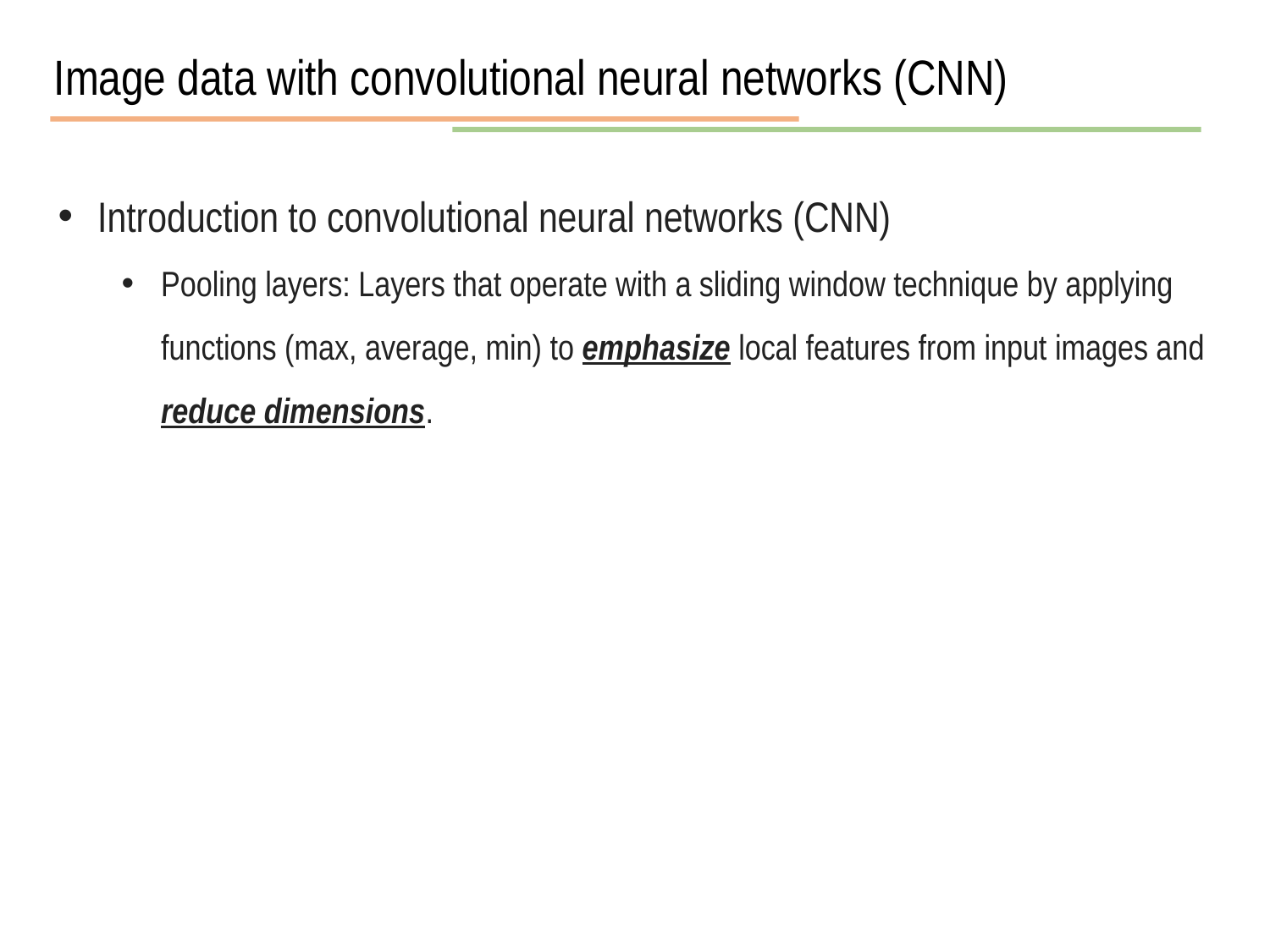

Image data with convolutional neural networks (CNN)
Introduction to convolutional neural networks (CNN)
Pooling layers: Layers that operate with a sliding window technique by applying functions (max, average, min) to emphasize local features from input images and reduce dimensions.